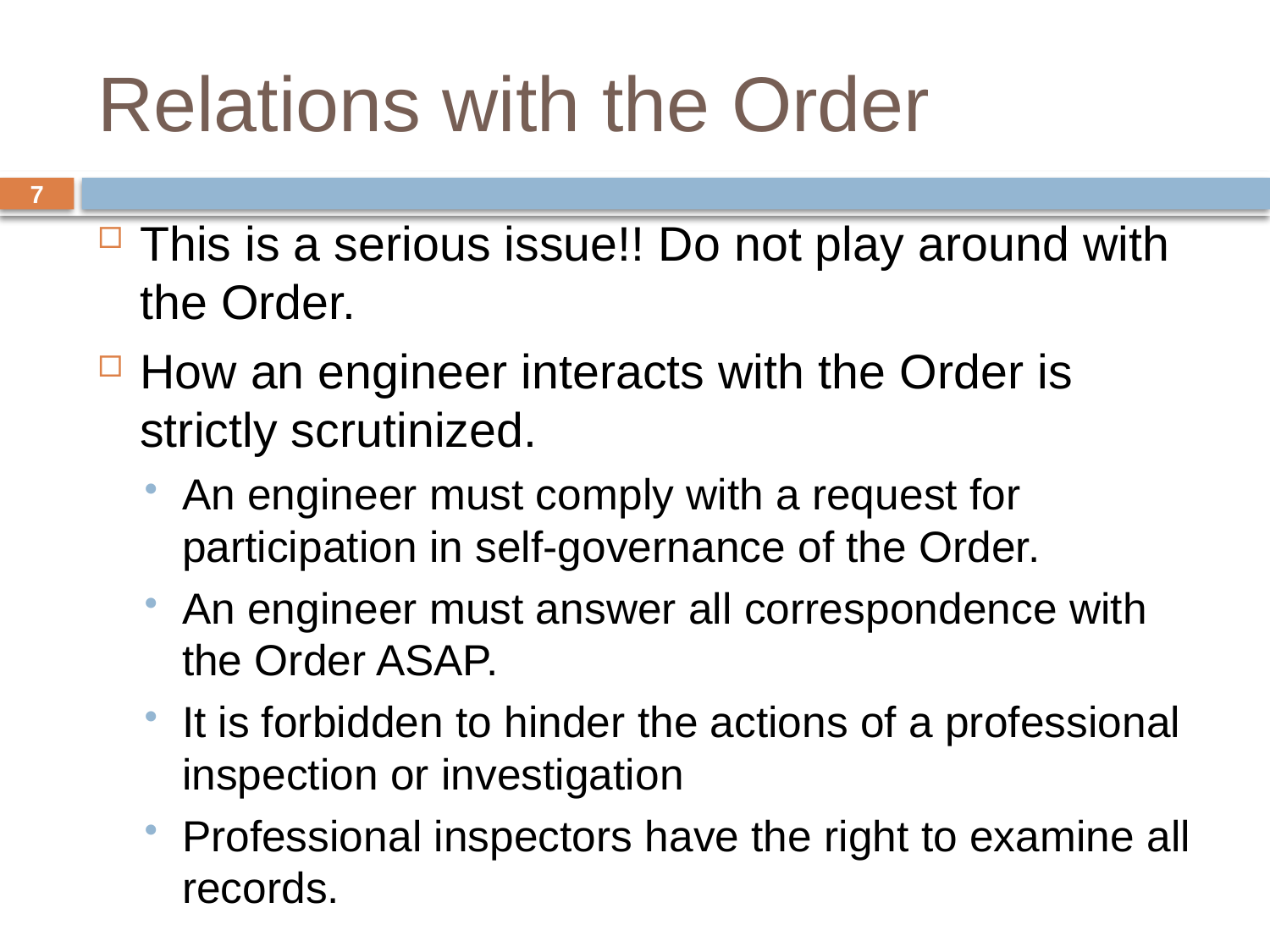

# Relations with the Order
7
This is a serious issue!! Do not play around with the Order.
How an engineer interacts with the Order is strictly scrutinized.
An engineer must comply with a request for participation in self-governance of the Order.
An engineer must answer all correspondence with the Order ASAP.
It is forbidden to hinder the actions of a professional inspection or investigation
Professional inspectors have the right to examine all records.